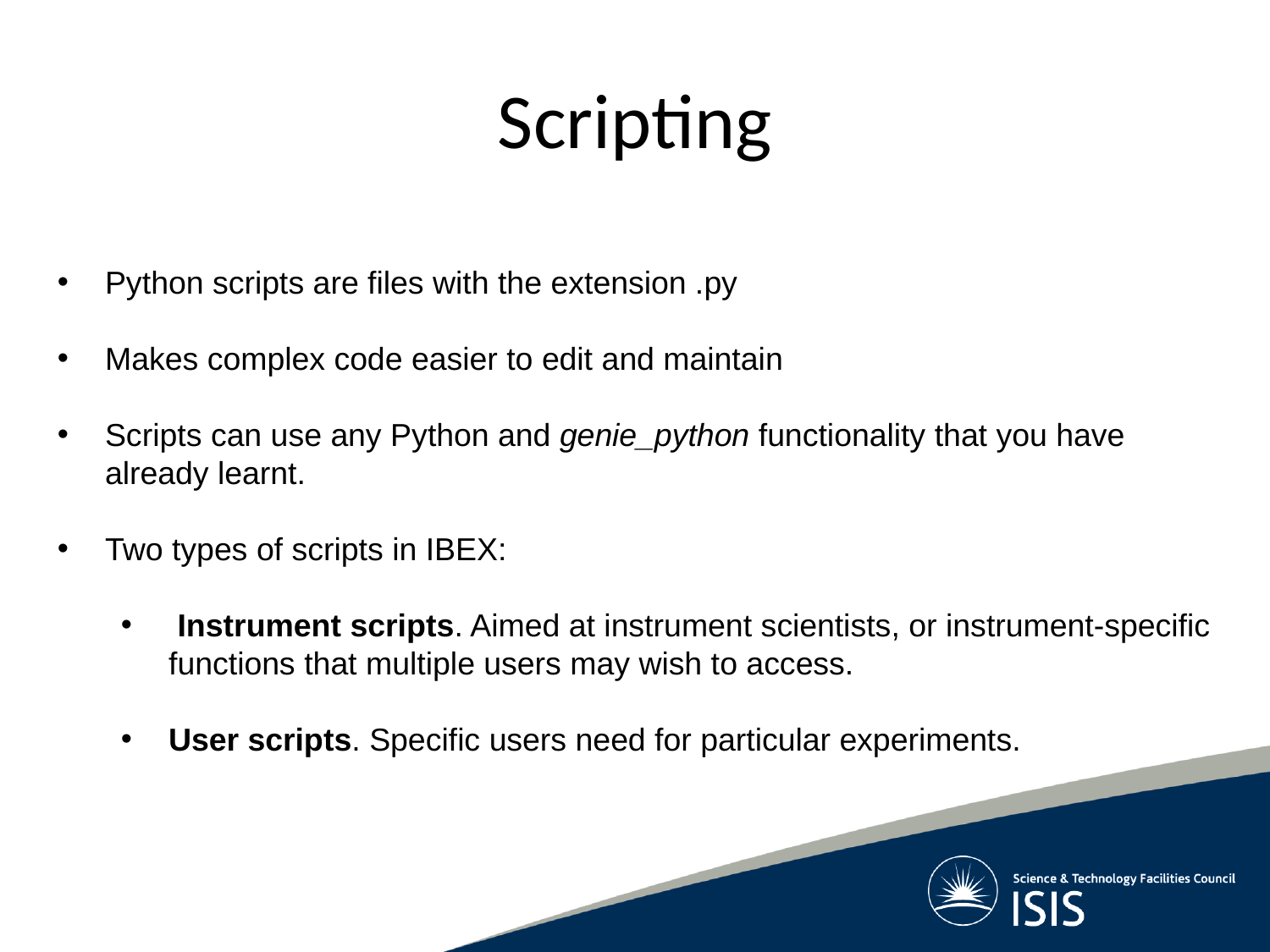

# Scripting
Python scripts are files with the extension .py

Makes complex code easier to edit and maintain

Scripts can use any Python and genie_python functionality that you have already learnt.

Two types of scripts in IBEX:

 Instrument scripts. Aimed at instrument scientists, or instrument-specific functions that multiple users may wish to access.

User scripts. Specific users need for particular experiments.